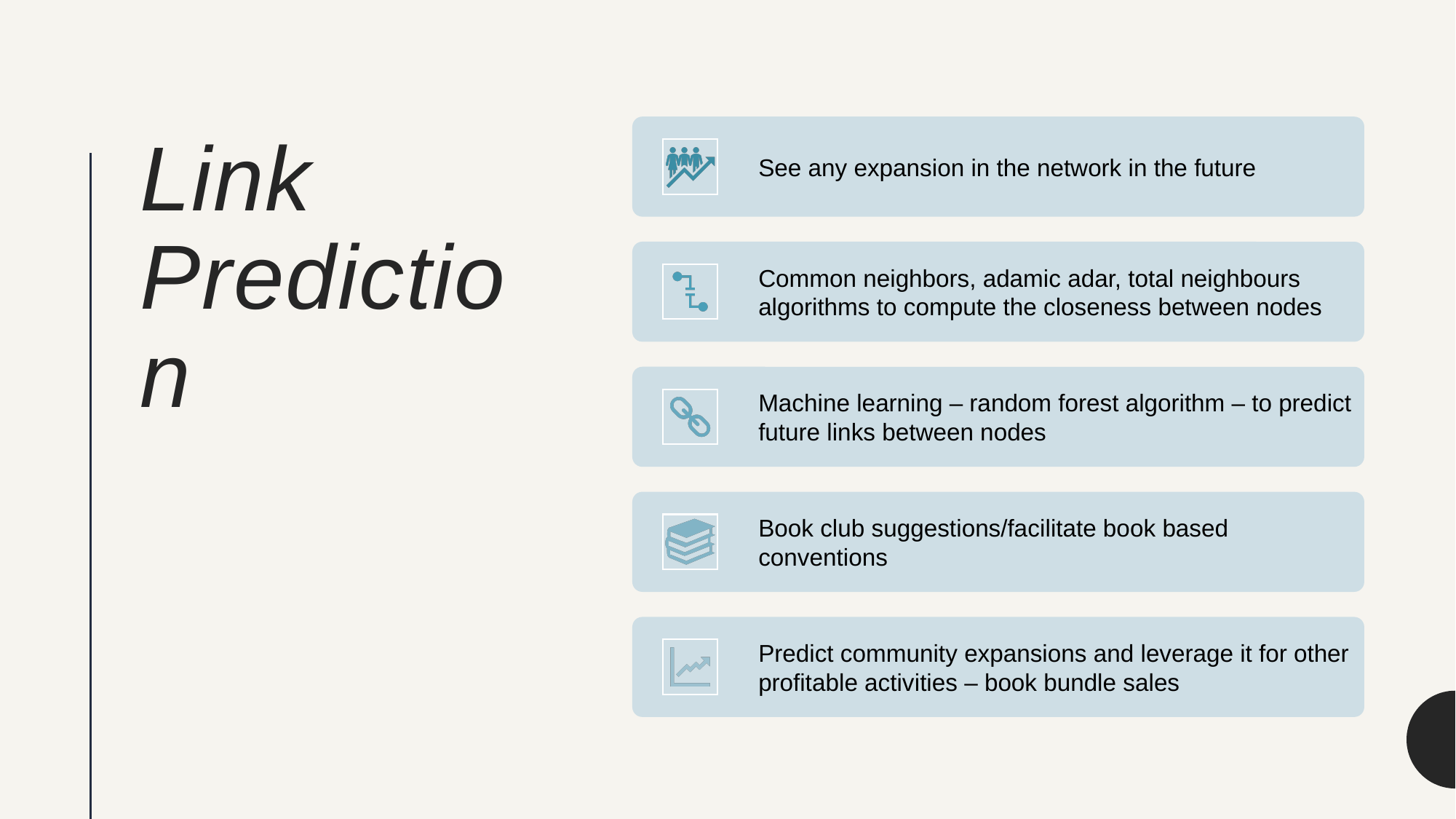

See any expansion in the network in the future
Common neighbors, adamic adar, total neighbours algorithms to compute the closeness between nodes
Machine learning – random forest algorithm – to predict future links between nodes
Book club suggestions/facilitate book based conventions
Predict community expansions and leverage it for other profitable activities – book bundle sales
# Link Prediction